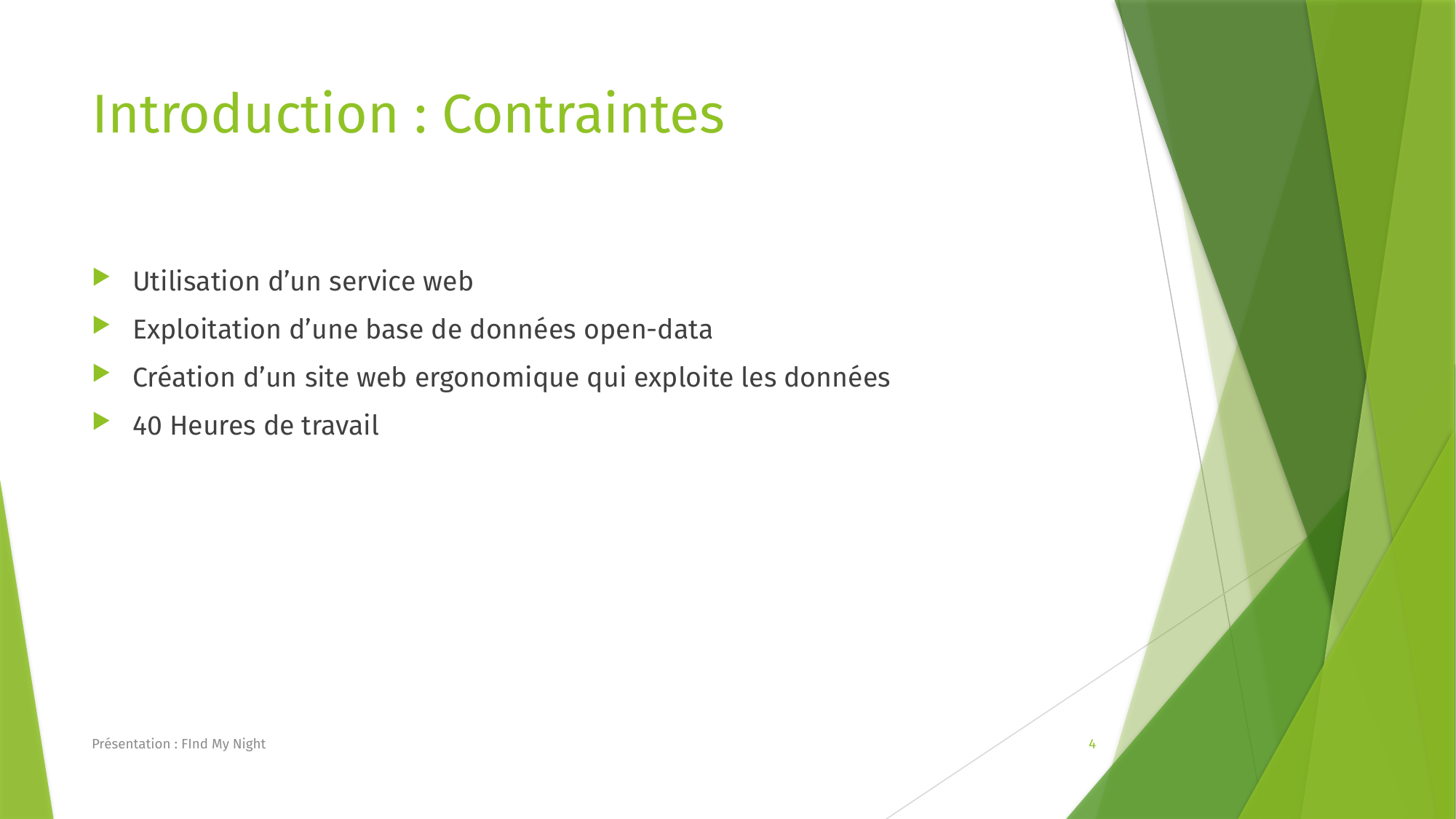

# Introduction : Contraintes
Utilisation d’un service web
Exploitation d’une base de données open-data
Création d’un site web ergonomique qui exploite les données
40 Heures de travail
Présentation : FInd My Night
4